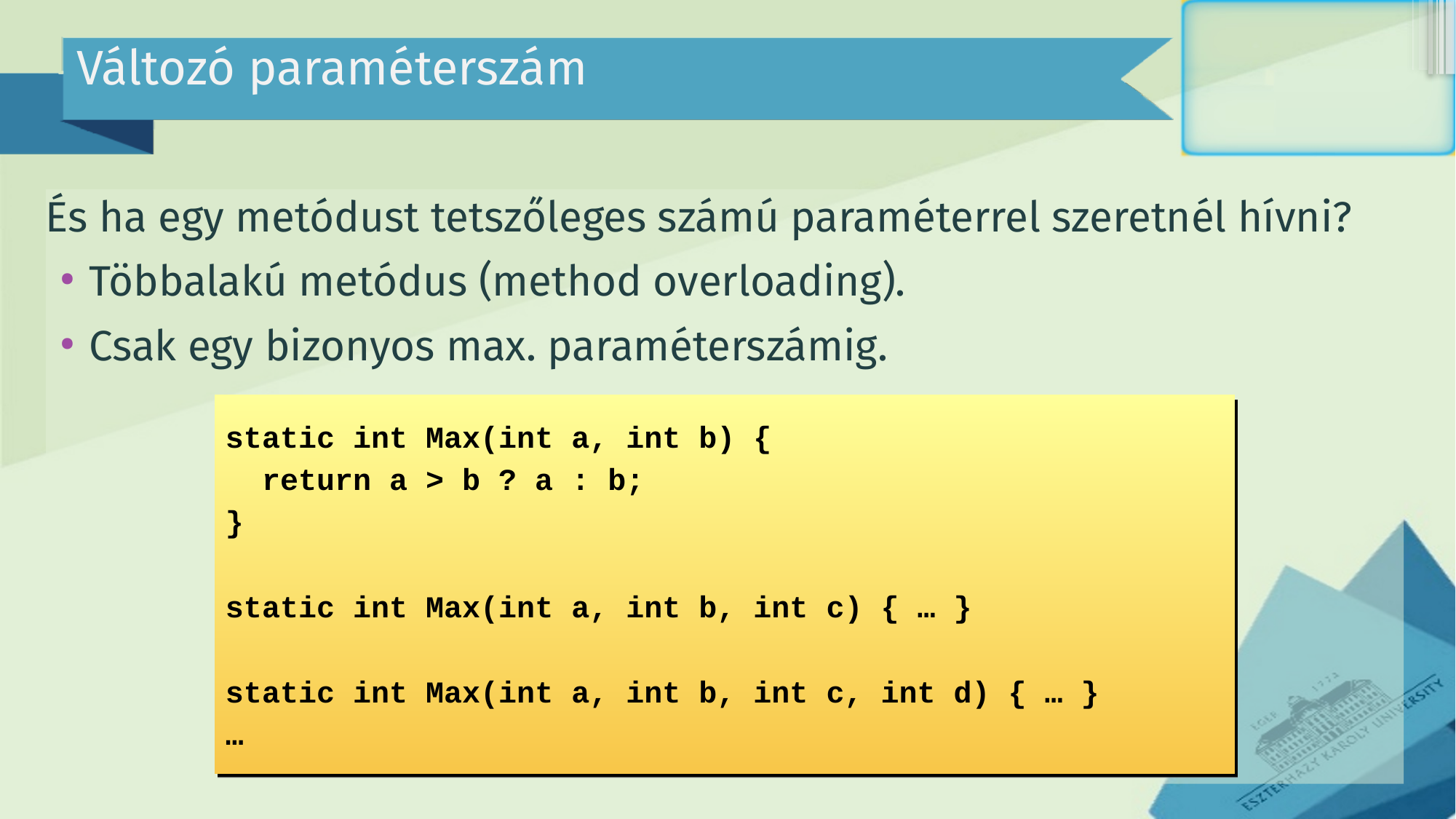

# Változó paraméterszám
És ha egy metódust tetszőleges számú paraméterrel szeretnél hívni?
Többalakú metódus (method overloading).
Csak egy bizonyos max. paraméterszámig.
static int Max(int a, int b) {
  return a > b ? a : b;
}

static int Max(int a, int b, int c) { … }

static int Max(int a, int b, int c, int d) { … }
…